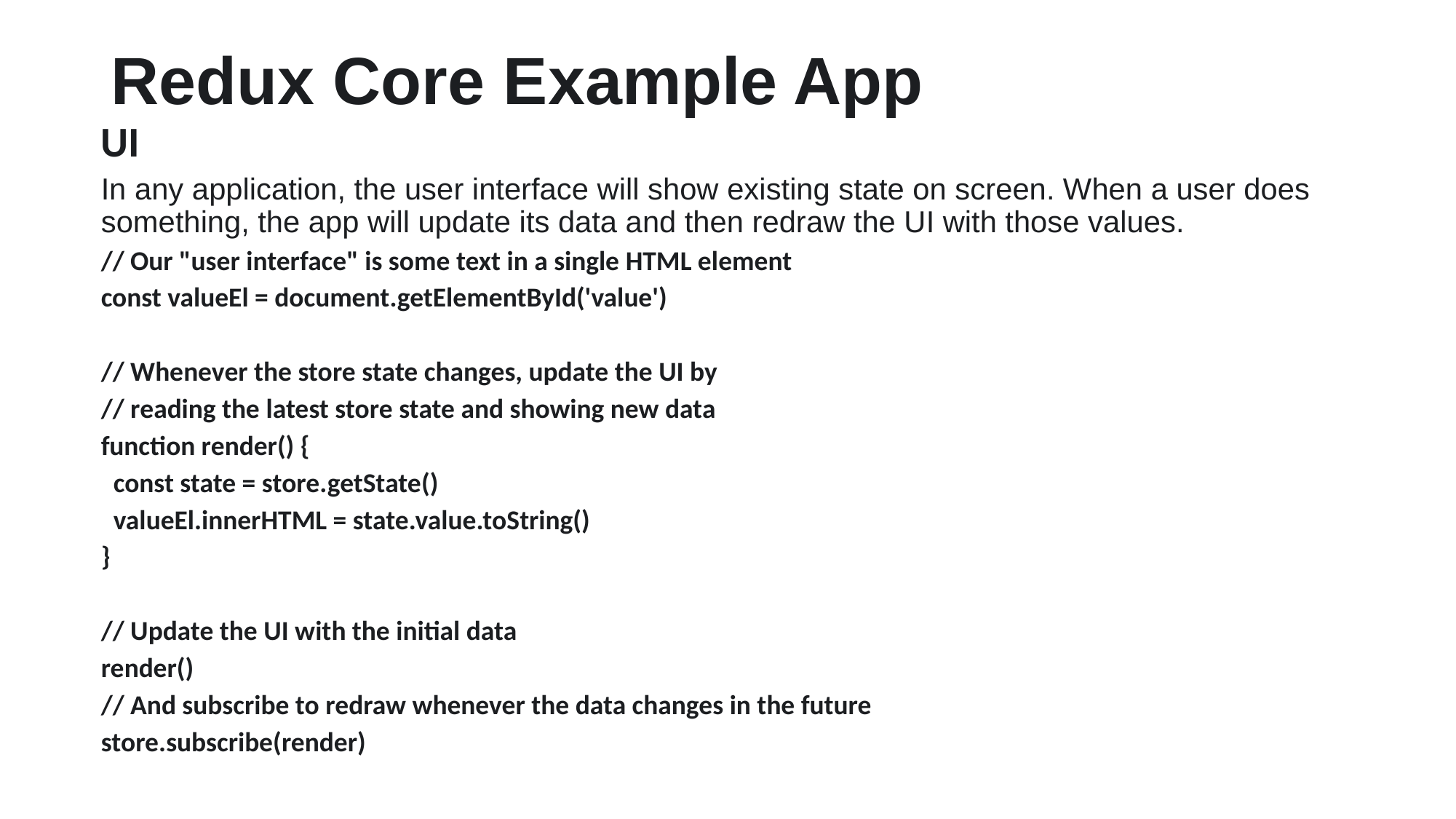

# Redux Core Example App
UI
In any application, the user interface will show existing state on screen. When a user does something, the app will update its data and then redraw the UI with those values.
// Our "user interface" is some text in a single HTML element
const valueEl = document.getElementById('value')

// Whenever the store state changes, update the UI by
// reading the latest store state and showing new data
function render() {
  const state = store.getState()
  valueEl.innerHTML = state.value.toString()
}

// Update the UI with the initial data
render()
// And subscribe to redraw whenever the data changes in the future
store.subscribe(render)